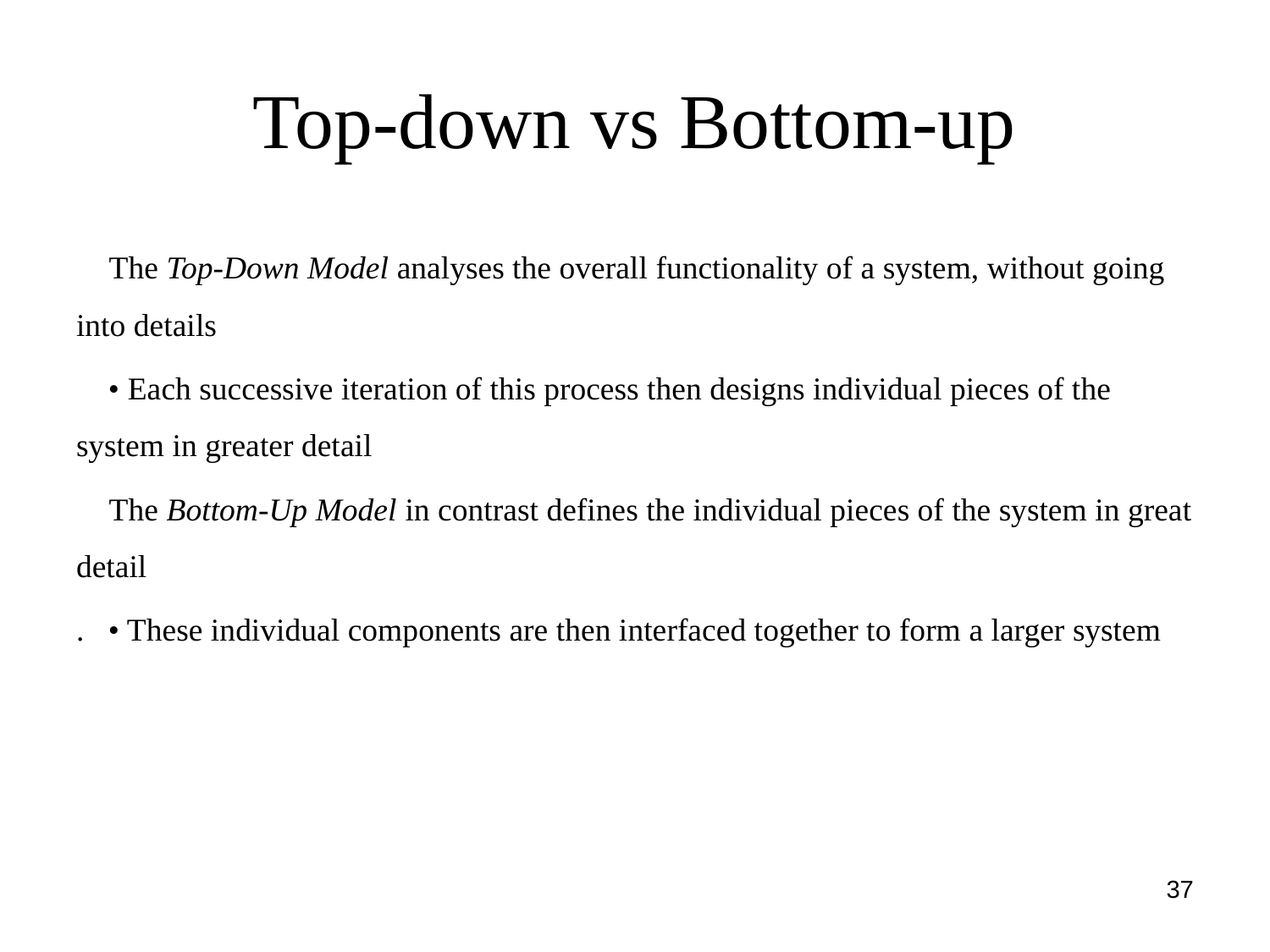

# Top-down vs Bottom-up
􀁺 The Top-Down Model analyses the overall functionality of a system, without going into details
    • Each successive iteration of this process then designs individual pieces of the system in greater detail
􀁺 The Bottom-Up Model in contrast defines the individual pieces of the system in great detail
.   • These individual components are then interfaced together to form a larger system
37